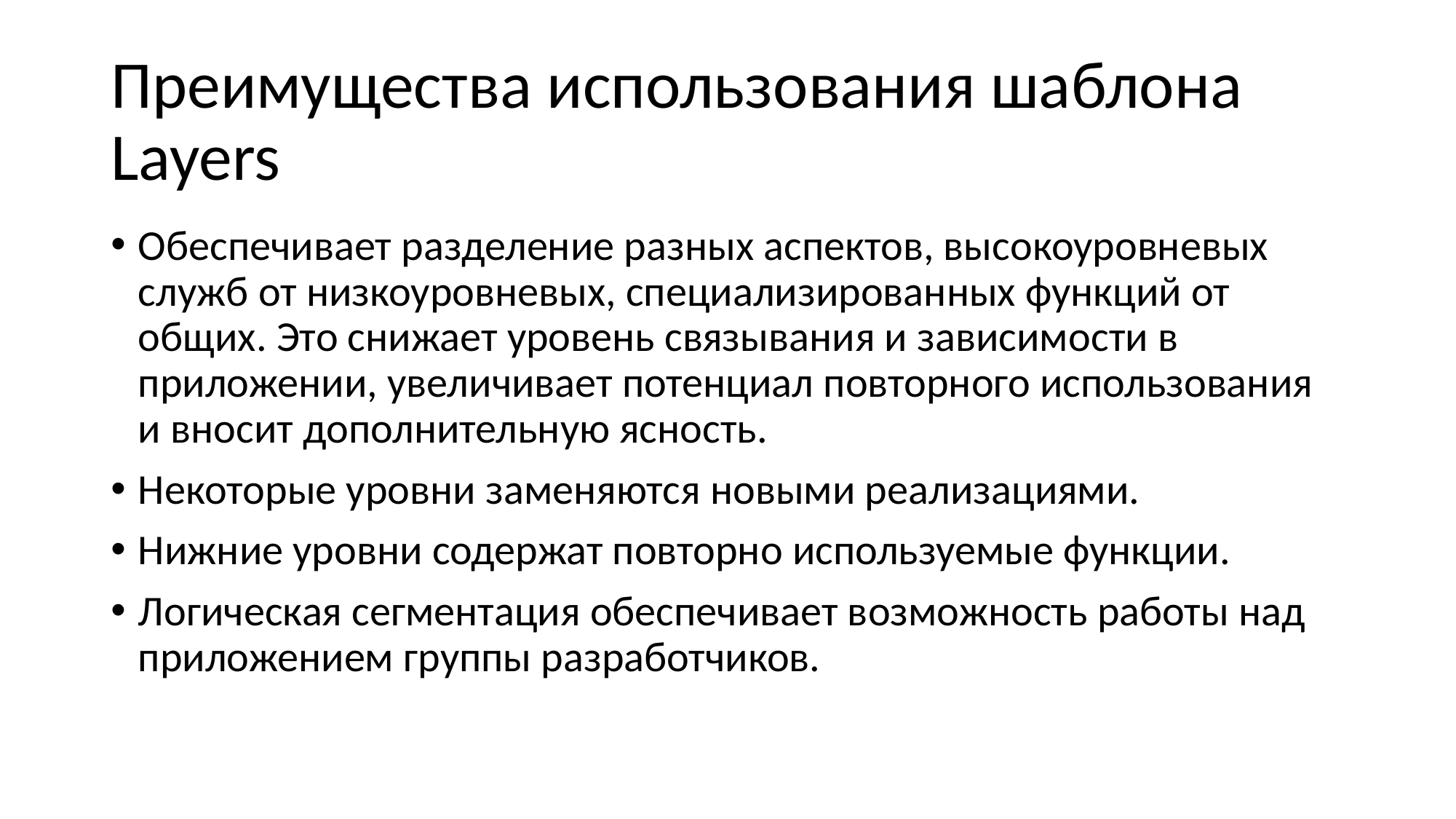

# Преимущества использования шаблона Layers
Обеспечивает разделение разных аспектов, высокоуровневых служб от низкоуровневых, специализированных функций от общих. Это снижает уровень связывания и зависимости в приложении, увеличивает потенциал повторного использования и вносит дополнительную ясность.
Некоторые уровни заменяются новыми реализациями.
Нижние уровни содержат повторно используемые функции.
Логическая сегментация обеспечивает возможность работы над приложением группы разработчиков.